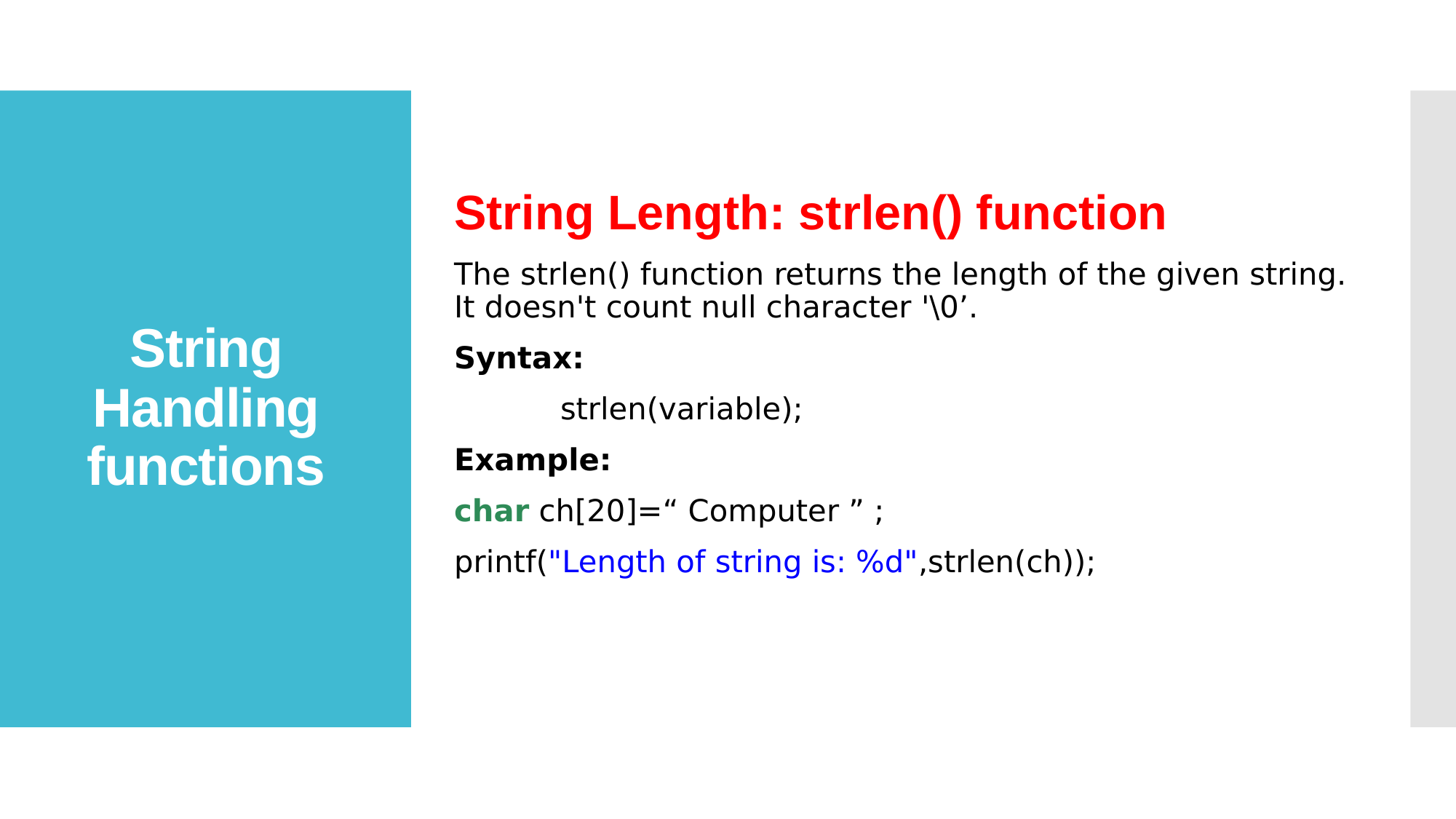

String Length: strlen() function
The strlen() function returns the length of the given string. It doesn't count null character '\0’.
Syntax:
           strlen(variable);
Example:
char ch[20]=“ Computer ” ;
printf("Length of string is: %d",strlen(ch));

# String Handling functions